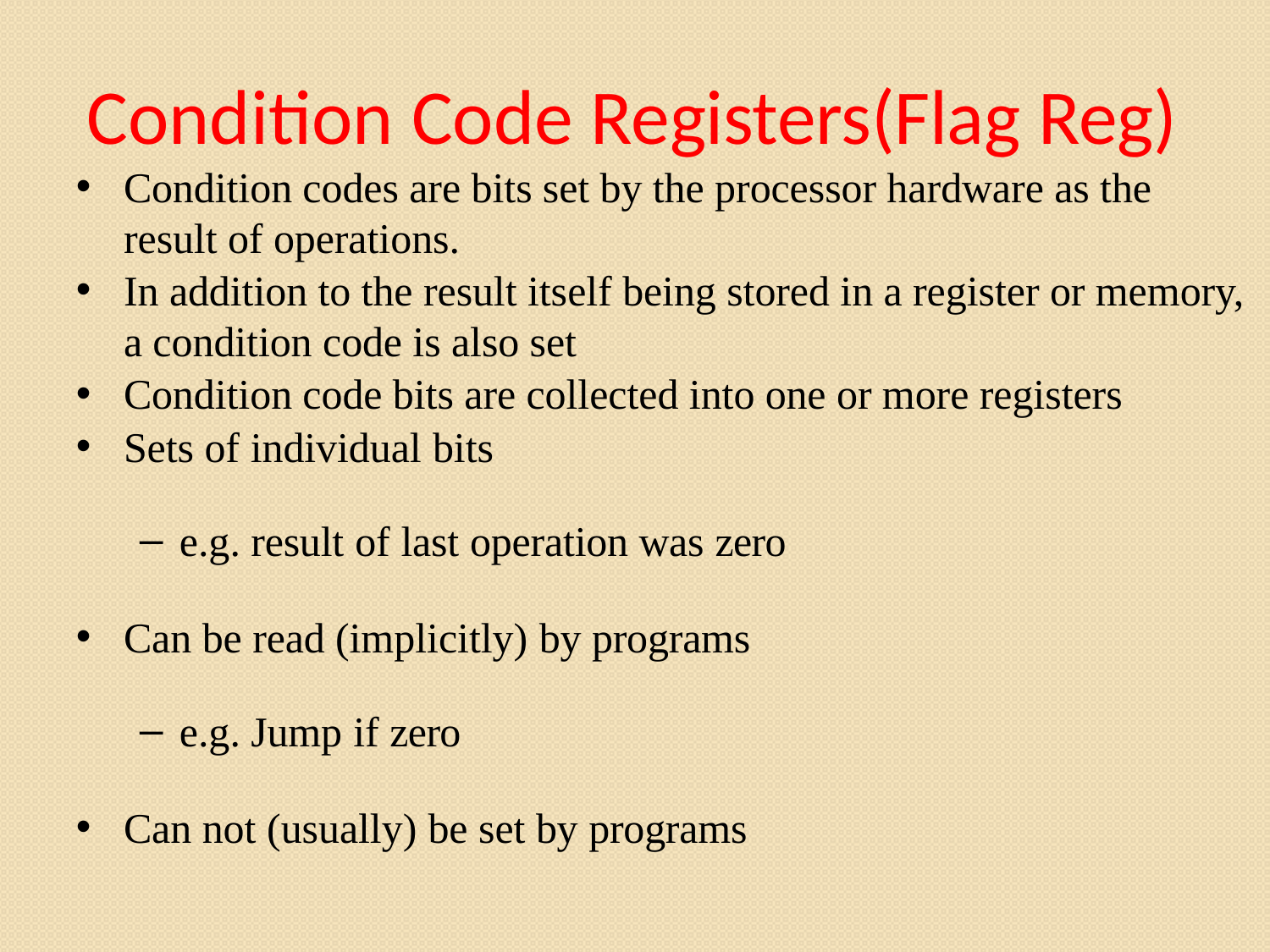

# Condition Code Registers(Flag Reg)
Condition codes are bits set by the processor hardware as the result of operations.
In addition to the result itself being stored in a register or memory, a condition code is also set
Condition code bits are collected into one or more registers
Sets of individual bits
e.g. result of last operation was zero
Can be read (implicitly) by programs
e.g. Jump if zero
Can not (usually) be set by programs